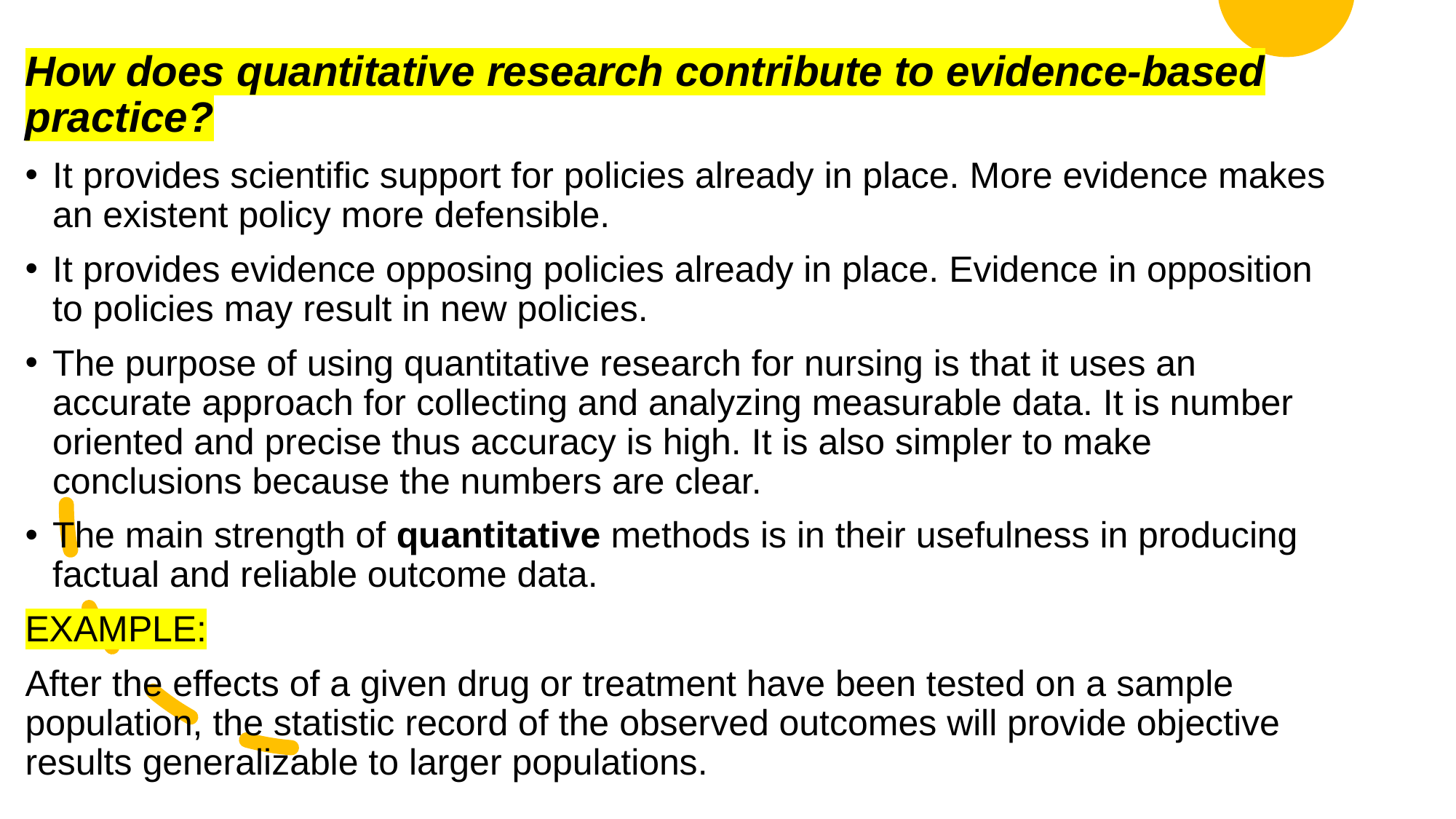

How does quantitative research contribute to evidence-based practice?
It provides scientific support for policies already in place. More evidence makes an existent policy more defensible.
It provides evidence opposing policies already in place. Evidence in opposition to policies may result in new policies.
The purpose of using quantitative research for nursing is that it uses an accurate approach for collecting and analyzing measurable data. It is number oriented and precise thus accuracy is high. It is also simpler to make conclusions because the numbers are clear.
The main strength of quantitative methods is in their usefulness in producing factual and reliable outcome data.
EXAMPLE:
After the effects of a given drug or treatment have been tested on a sample population, the statistic record of the observed outcomes will provide objective results generalizable to larger populations.

Created by Tayo Alebiosu